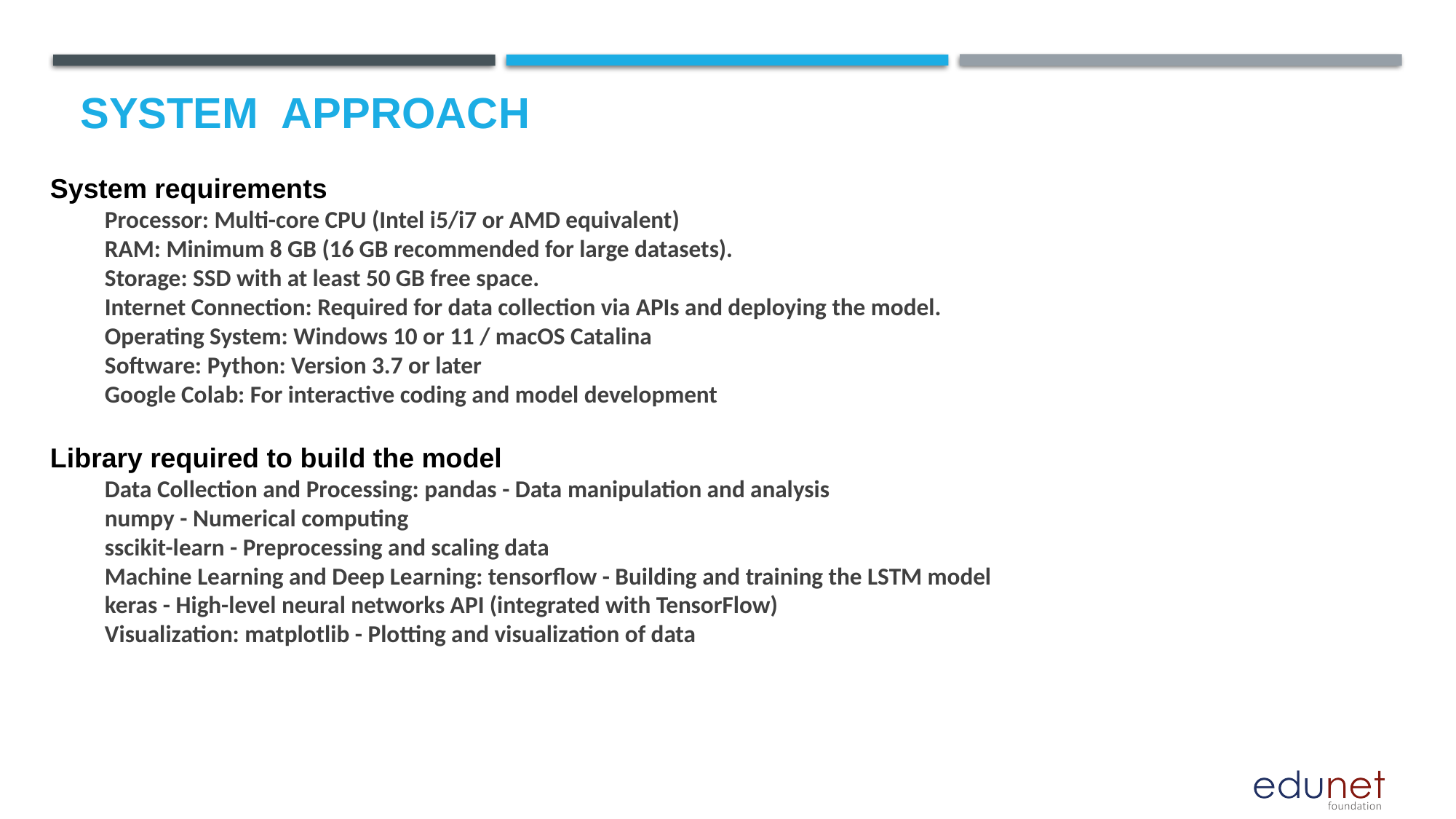

# System  Approach
System requirements
Processor: Multi-core CPU (Intel i5/i7 or AMD equivalent)
RAM: Minimum 8 GB (16 GB recommended for large datasets).
Storage: SSD with at least 50 GB free space.
Internet Connection: Required for data collection via APIs and deploying the model.
Operating System: Windows 10 or 11 / macOS Catalina
Software: Python: Version 3.7 or later
Google Colab: For interactive coding and model development

Library required to build the model
Data Collection and Processing: pandas - Data manipulation and analysis
numpy - Numerical computing
sscikit-learn - Preprocessing and scaling data
Machine Learning and Deep Learning: tensorflow - Building and training the LSTM model
keras - High-level neural networks API (integrated with TensorFlow)
Visualization: matplotlib - Plotting and visualization of data